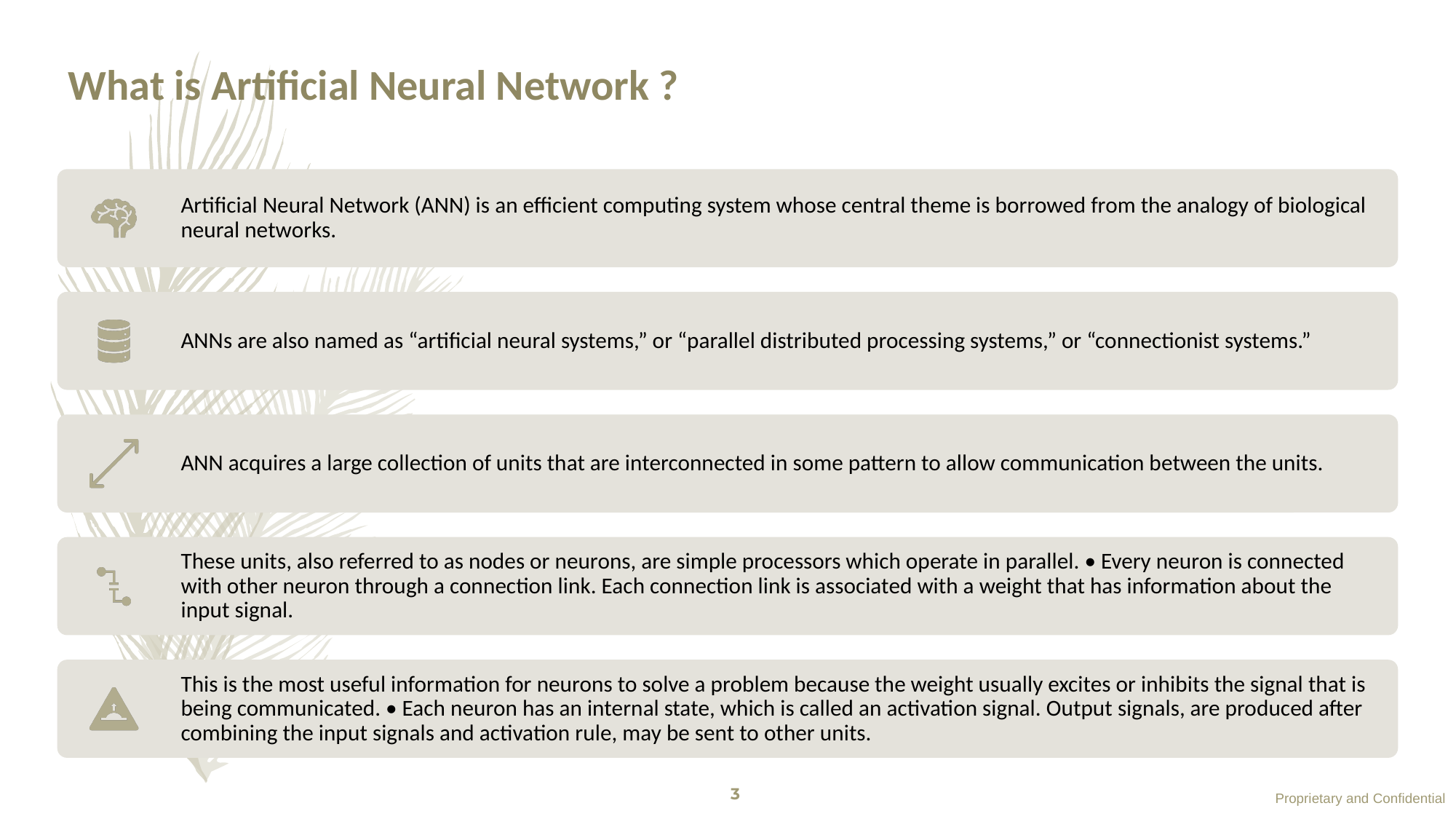

# What is Artificial Neural Network ?
Artificial Neural Network (ANN) is an efficient computing system whose central theme is borrowed from the analogy of biological neural networks.
ANNs are also named as “artificial neural systems,” or “parallel distributed processing systems,” or “connectionist systems.”
ANN acquires a large collection of units that are interconnected in some pattern to allow communication between the units.
These units, also referred to as nodes or neurons, are simple processors which operate in parallel. • Every neuron is connected with other neuron through a connection link. Each connection link is associated with a weight that has information about the input signal.
This is the most useful information for neurons to solve a problem because the weight usually excites or inhibits the signal that is being communicated. • Each neuron has an internal state, which is called an activation signal. Output signals, are produced after combining the input signals and activation rule, may be sent to other units.
3
Proprietary and Confidential